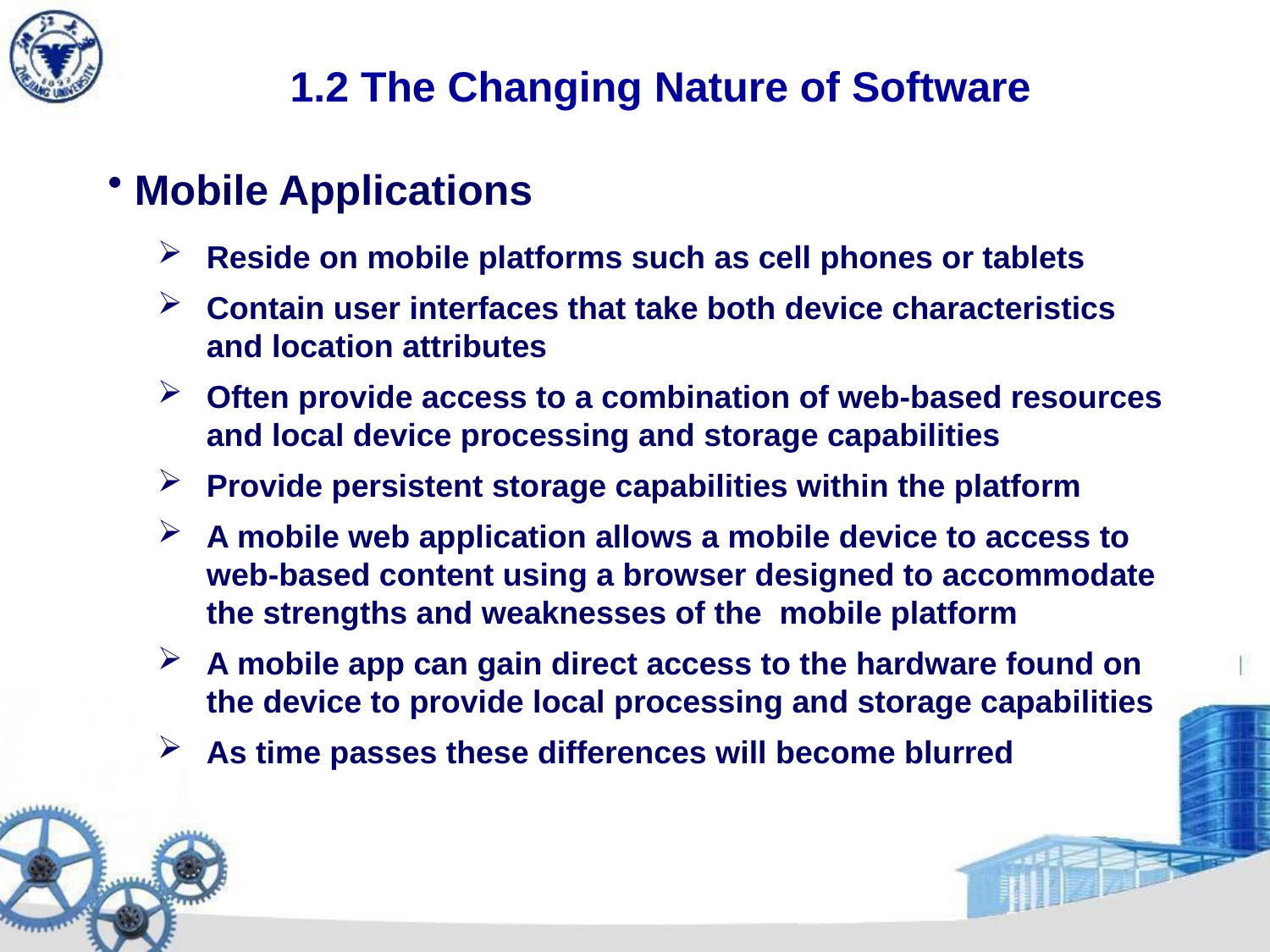

# 1.2 The Changing Nature of Software
 Mobile Applications
Reside on mobile platforms such as cell phones or tablets
Contain user interfaces that take both device characteristics and location attributes
Often provide access to a combination of web-based resources and local device processing and storage capabilities
Provide persistent storage capabilities within the platform
A mobile web application allows a mobile device to access to web-based content using a browser designed to accommodate the strengths and weaknesses of the  mobile platform
A mobile app can gain direct access to the hardware found on the device to provide local processing and storage capabilities
As time passes these differences will become blurred